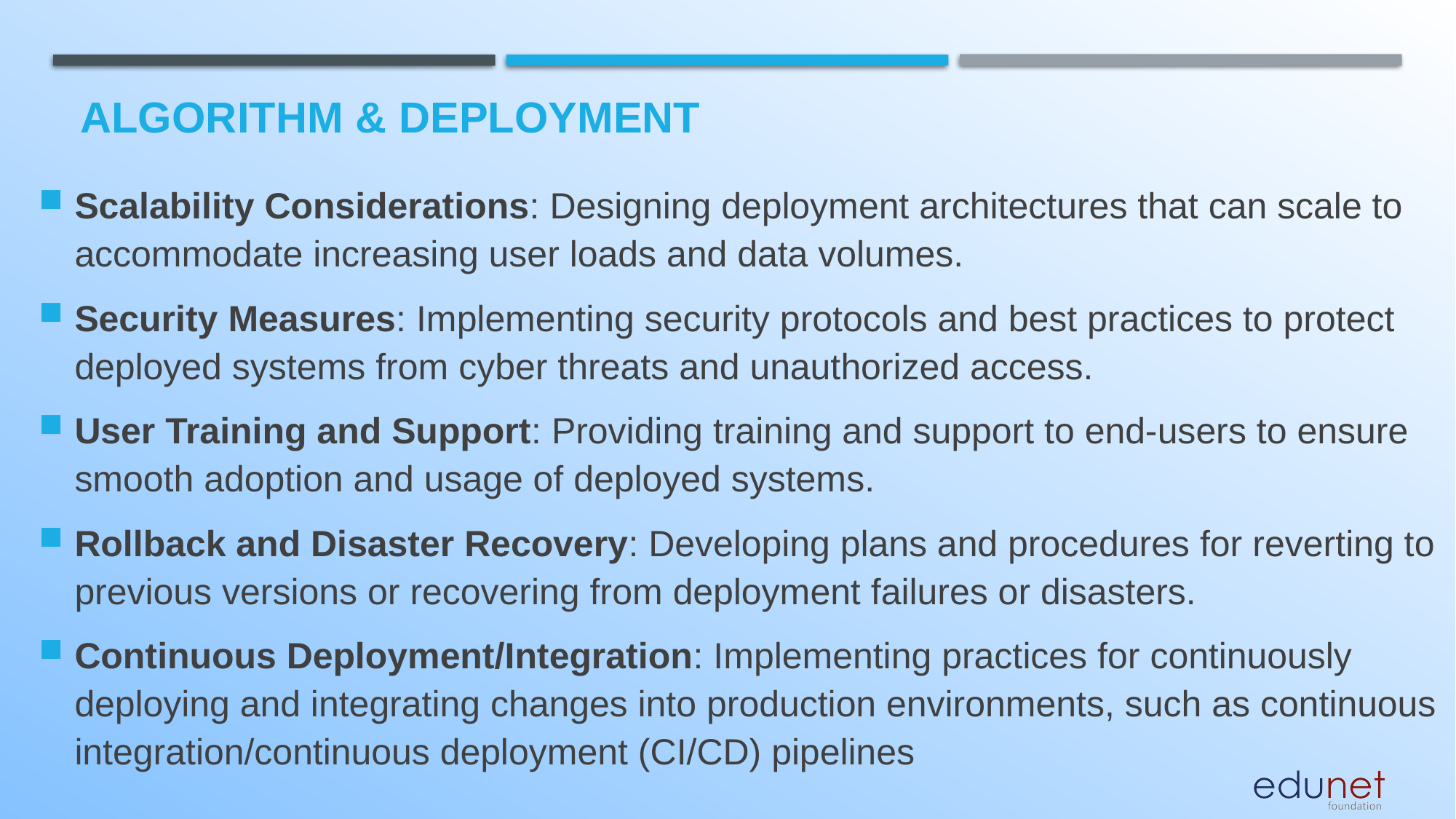

# Algorithm & Deployment
Scalability Considerations: Designing deployment architectures that can scale to accommodate increasing user loads and data volumes.
Security Measures: Implementing security protocols and best practices to protect deployed systems from cyber threats and unauthorized access.
User Training and Support: Providing training and support to end-users to ensure smooth adoption and usage of deployed systems.
Rollback and Disaster Recovery: Developing plans and procedures for reverting to previous versions or recovering from deployment failures or disasters.
Continuous Deployment/Integration: Implementing practices for continuously deploying and integrating changes into production environments, such as continuous integration/continuous deployment (CI/CD) pipelines